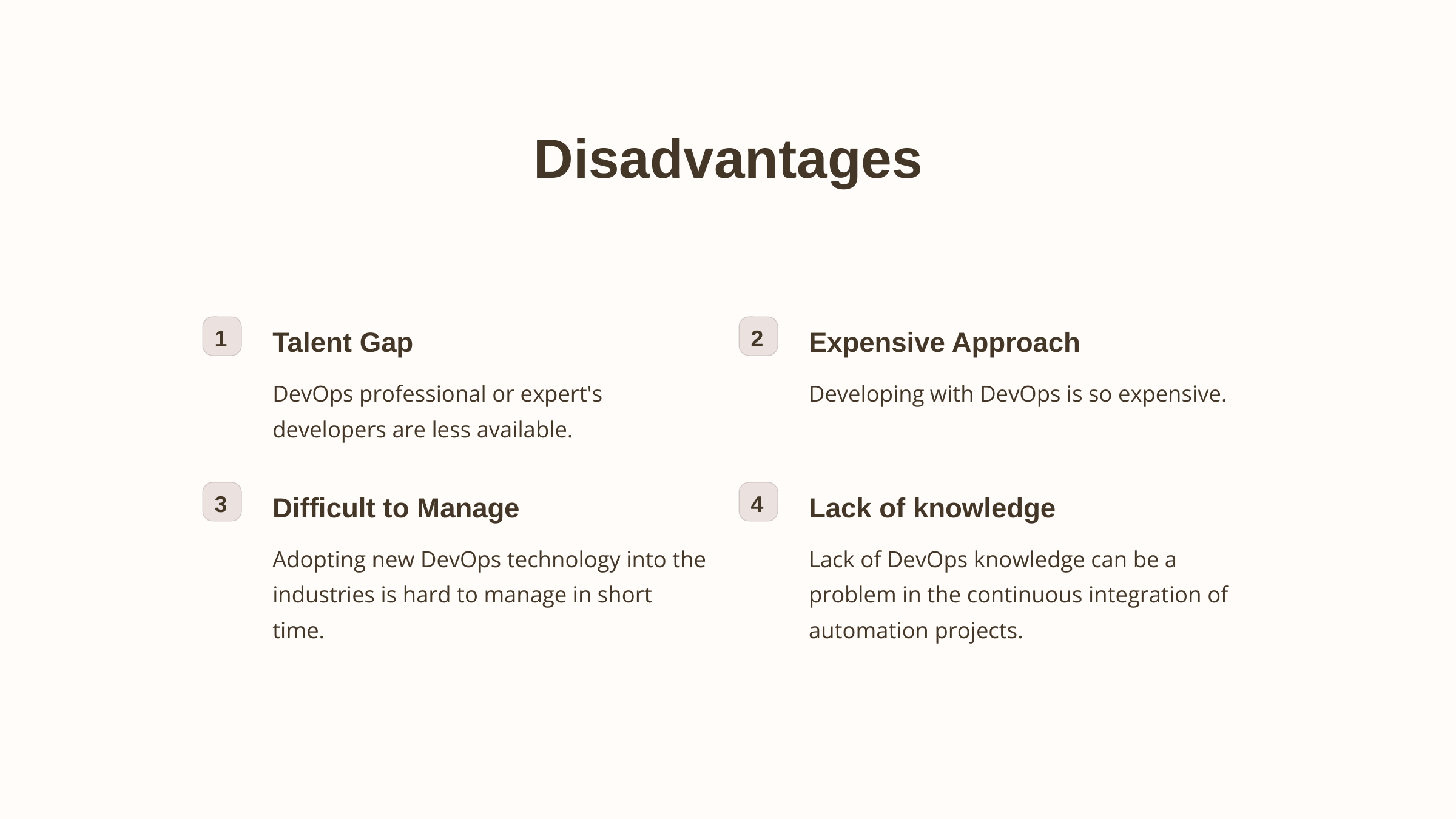

Disadvantages
1
2
Talent Gap
Expensive Approach
DevOps professional or expert's developers are less available.
Developing with DevOps is so expensive.
3
4
Difficult to Manage
Lack of knowledge
Adopting new DevOps technology into the industries is hard to manage in short time.
Lack of DevOps knowledge can be a problem in the continuous integration of automation projects.